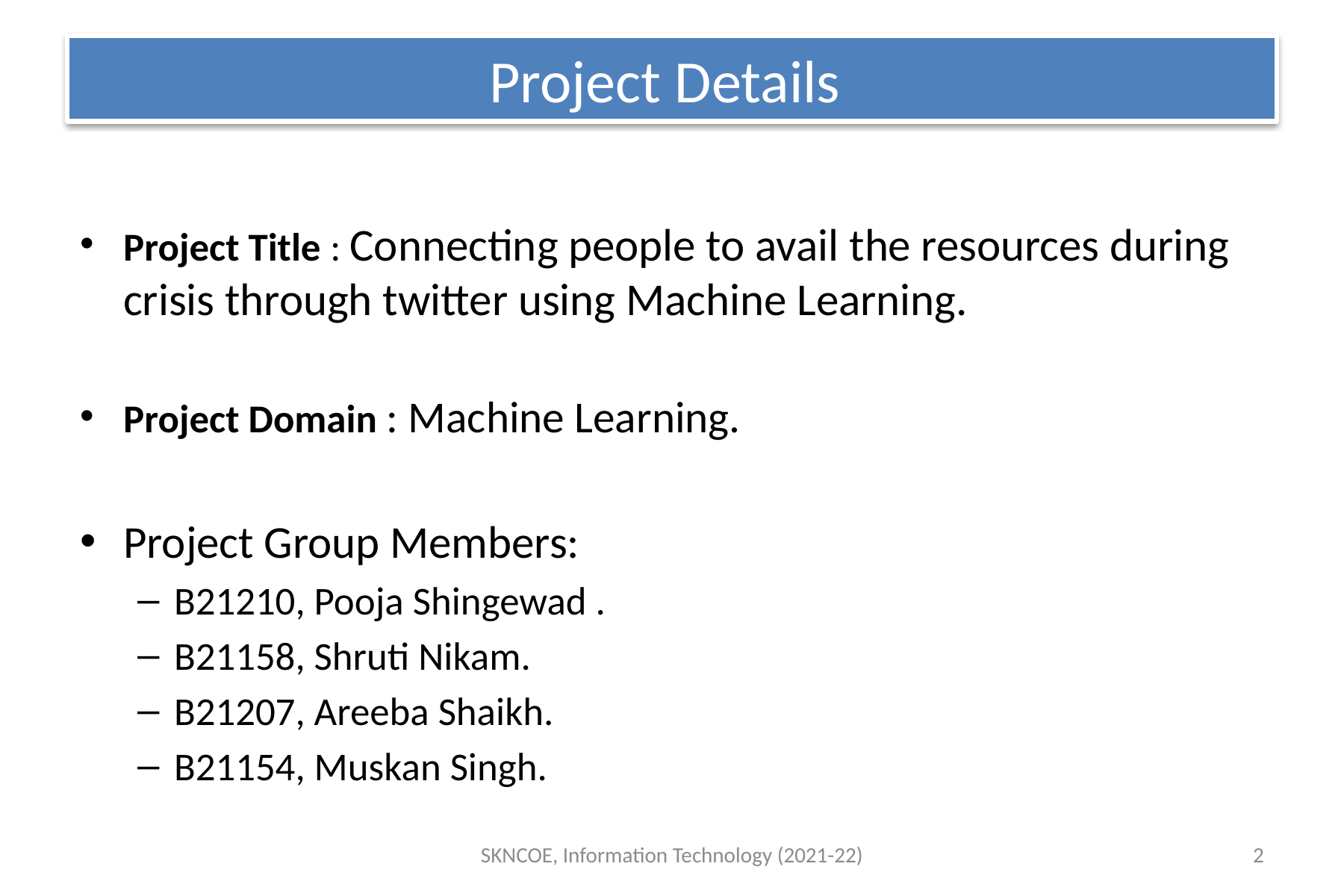

# Project Details
Project Title : Connecting people to avail the resources during crisis through twitter using Machine Learning.

Project Domain : Machine Learning.

Project Group Members:
B21210, Pooja Shingewad .
B21158, Shruti Nikam.
B21207, Areeba Shaikh.
B21154, Muskan Singh.
SKNCOE, Information Technology (2021-22)
2